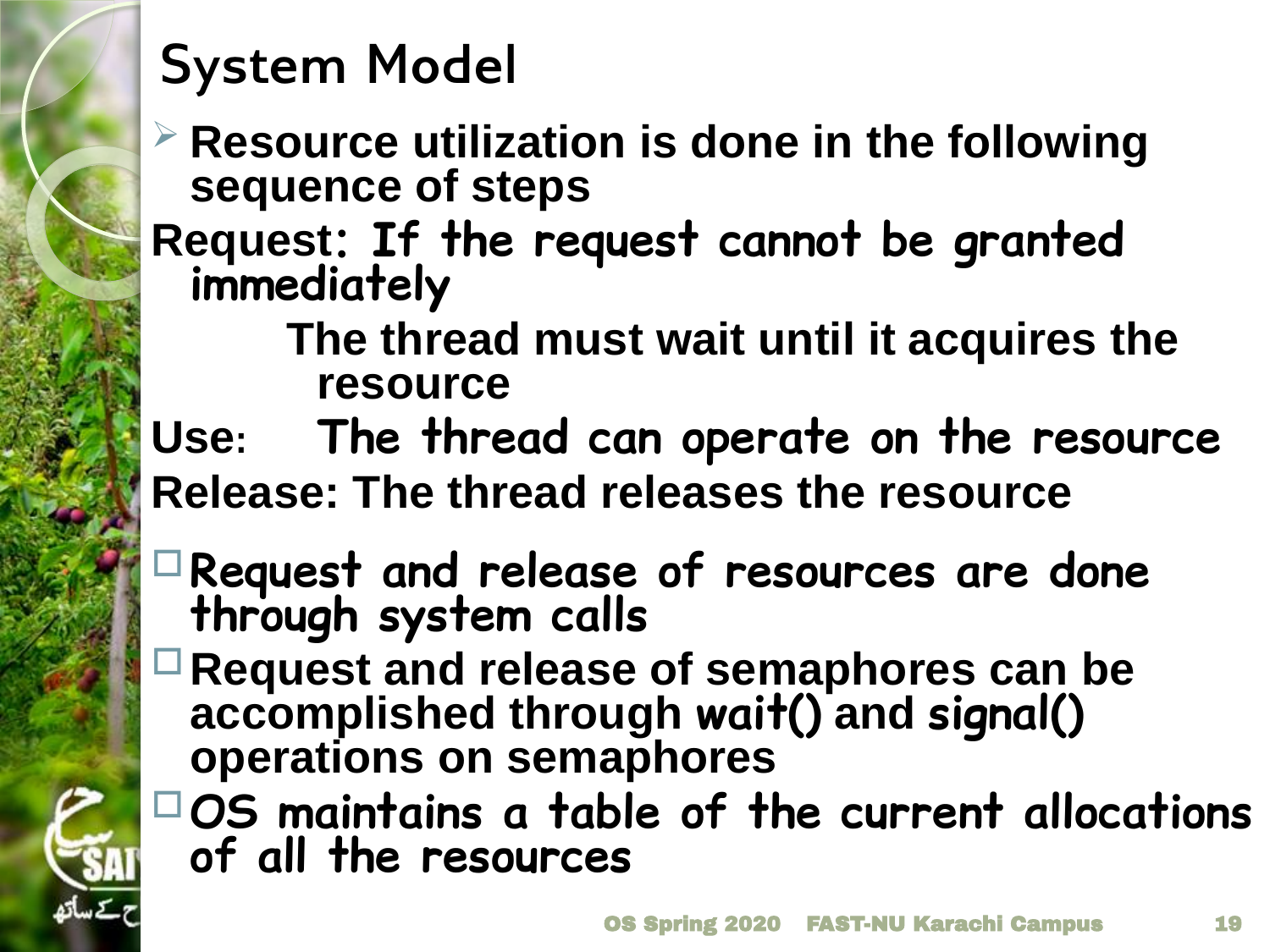

# System Model
Resource utilization is done in the following sequence of steps
Request: If the request cannot be granted immediately
         The thread must wait until it acquires the    	resource
Use: 	The thread can operate on the resource
Release: The thread releases the resource

Request and release of resources are done through system calls
Request and release of semaphores can be accomplished through wait() and signal() operations on semaphores
OS maintains a table of the current allocations of all the resources
OS Spring 2020
FAST-NU Karachi Campus
19